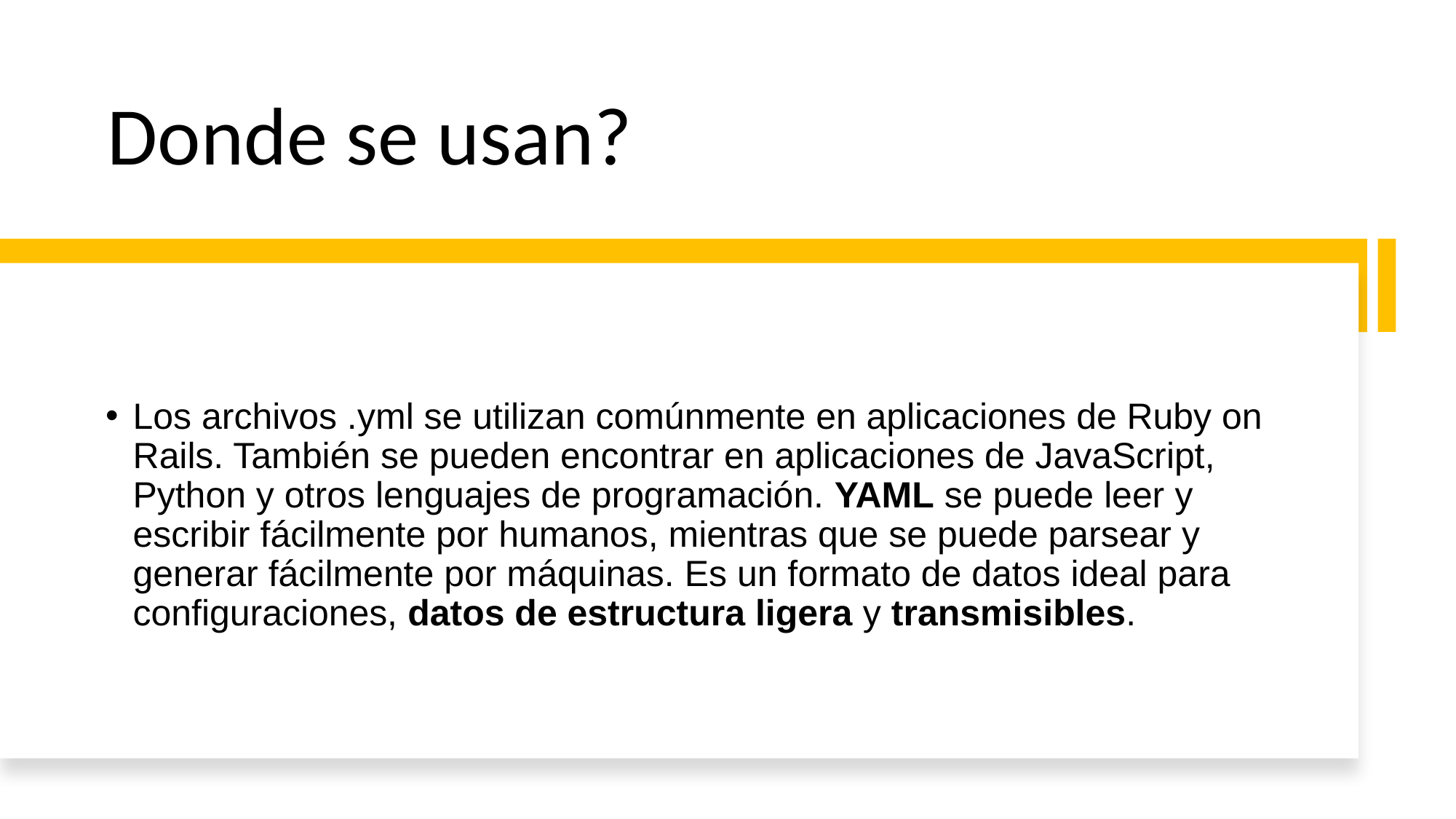

# Donde se usan?

Los archivos .yml se utilizan comúnmente en aplicaciones de Ruby on Rails. También se pueden encontrar en aplicaciones de JavaScript, Python y otros lenguajes de programación. YAML se puede leer y escribir fácilmente por humanos, mientras que se puede parsear y generar fácilmente por máquinas. Es un formato de datos ideal para configuraciones, datos de estructura ligera y transmisibles.